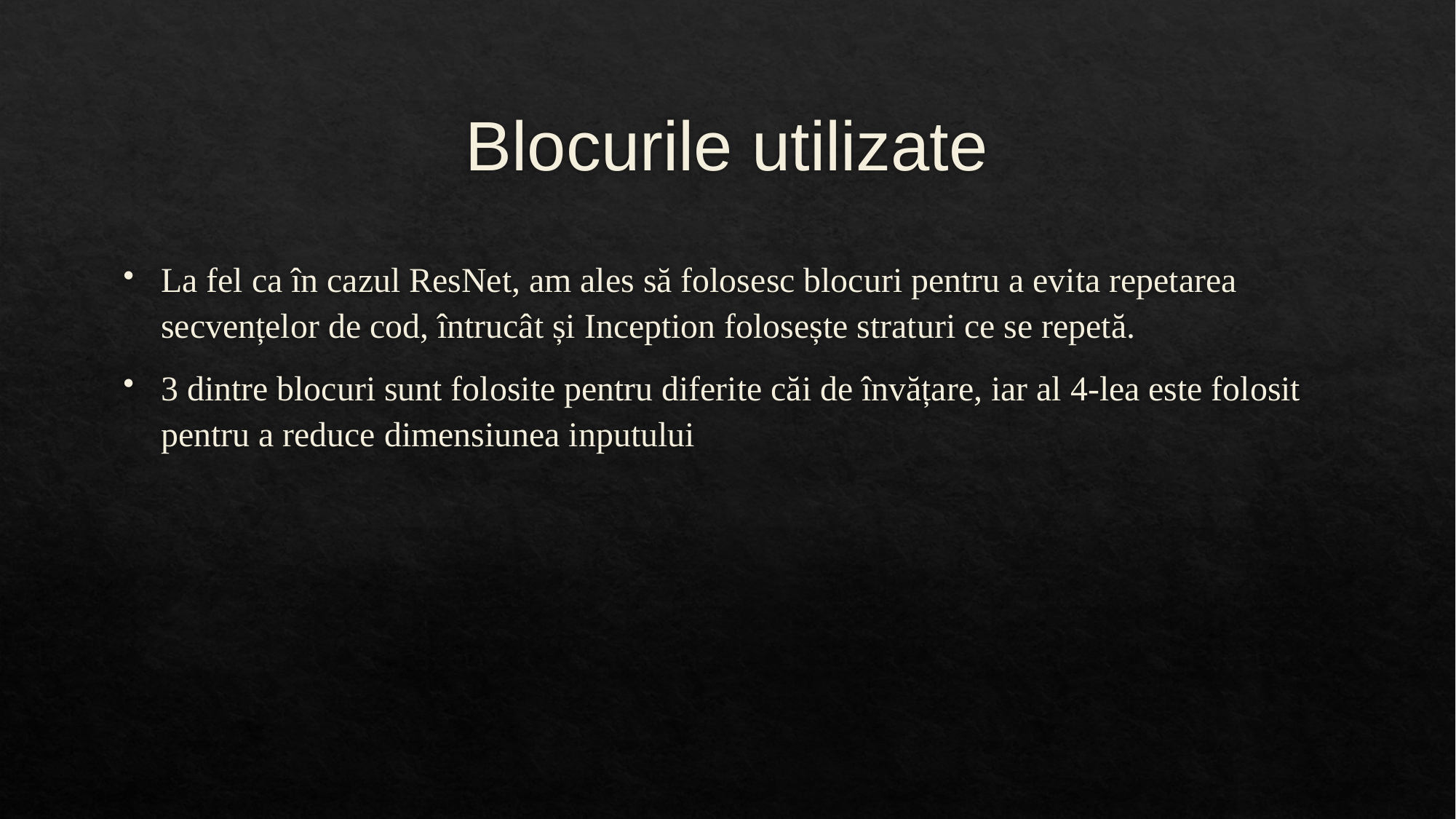

# Blocurile utilizate
La fel ca în cazul ResNet, am ales să folosesc blocuri pentru a evita repetarea secvențelor de cod, întrucât și Inception folosește straturi ce se repetă.
3 dintre blocuri sunt folosite pentru diferite căi de învățare, iar al 4-lea este folosit pentru a reduce dimensiunea inputului